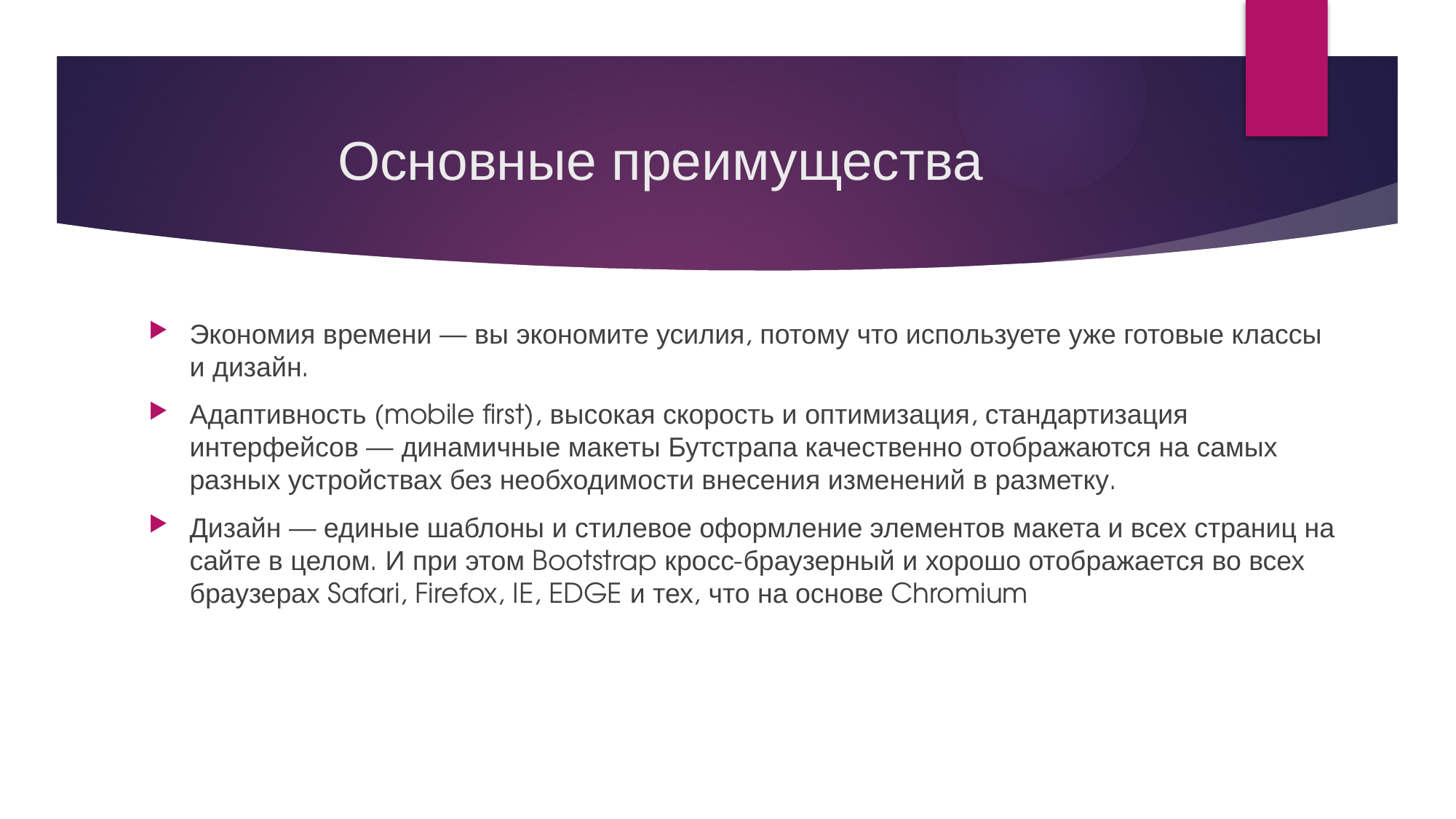

# Основные преимущества
Экономия времени — вы экономите усилия, потому что используете уже готовые классы и дизайн.
Адаптивность (mobile first), высокая скорость и оптимизация, стандартизация интерфейсов — динамичные макеты Бутстрапа качественно отображаются на самых разных устройствах без необходимости внесения изменений в разметку.
Дизайн — единые шаблоны и стилевое оформление элементов макета и всех страниц на сайте в целом. И при этом Bootstrap кросс-браузерный и хорошо отображается во всех браузерах Safari, Firefox, IE, EDGE и тех, что на основе Chromium